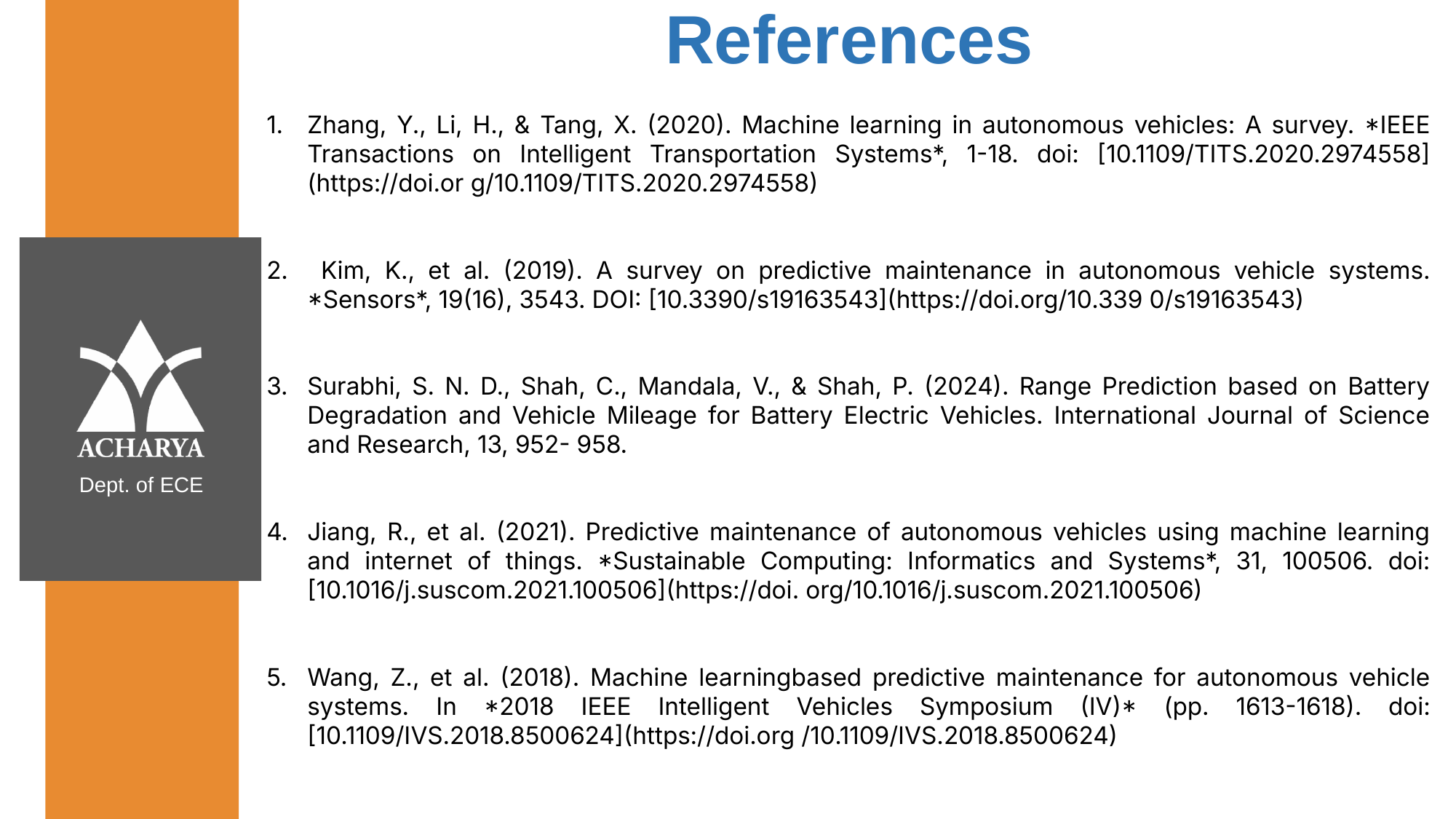

# References
Zhang, Y., Li, H., & Tang, X. (2020). Machine learning in autonomous vehicles: A survey. *IEEE Transactions on Intelligent Transportation Systems*, 1-18. doi: [10.1109/TITS.2020.2974558](https://doi.or g/10.1109/TITS.2020.2974558)

 Kim, K., et al. (2019). A survey on predictive maintenance in autonomous vehicle systems. *Sensors*, 19(16), 3543. DOI: [10.3390/s19163543](https://doi.org/10.339 0/s19163543)

Surabhi, S. N. D., Shah, C., Mandala, V., & Shah, P. (2024). Range Prediction based on Battery Degradation and Vehicle Mileage for Battery Electric Vehicles. International Journal of Science and Research, 13, 952- 958.

Jiang, R., et al. (2021). Predictive maintenance of autonomous vehicles using machine learning and internet of things. *Sustainable Computing: Informatics and Systems*, 31, 100506. doi: [10.1016/j.suscom.2021.100506](https://doi. org/10.1016/j.suscom.2021.100506)

Wang, Z., et al. (2018). Machine learningbased predictive maintenance for autonomous vehicle systems. In *2018 IEEE Intelligent Vehicles Symposium (IV)* (pp. 1613-1618). doi: [10.1109/IVS.2018.8500624](https://doi.org /10.1109/IVS.2018.8500624)